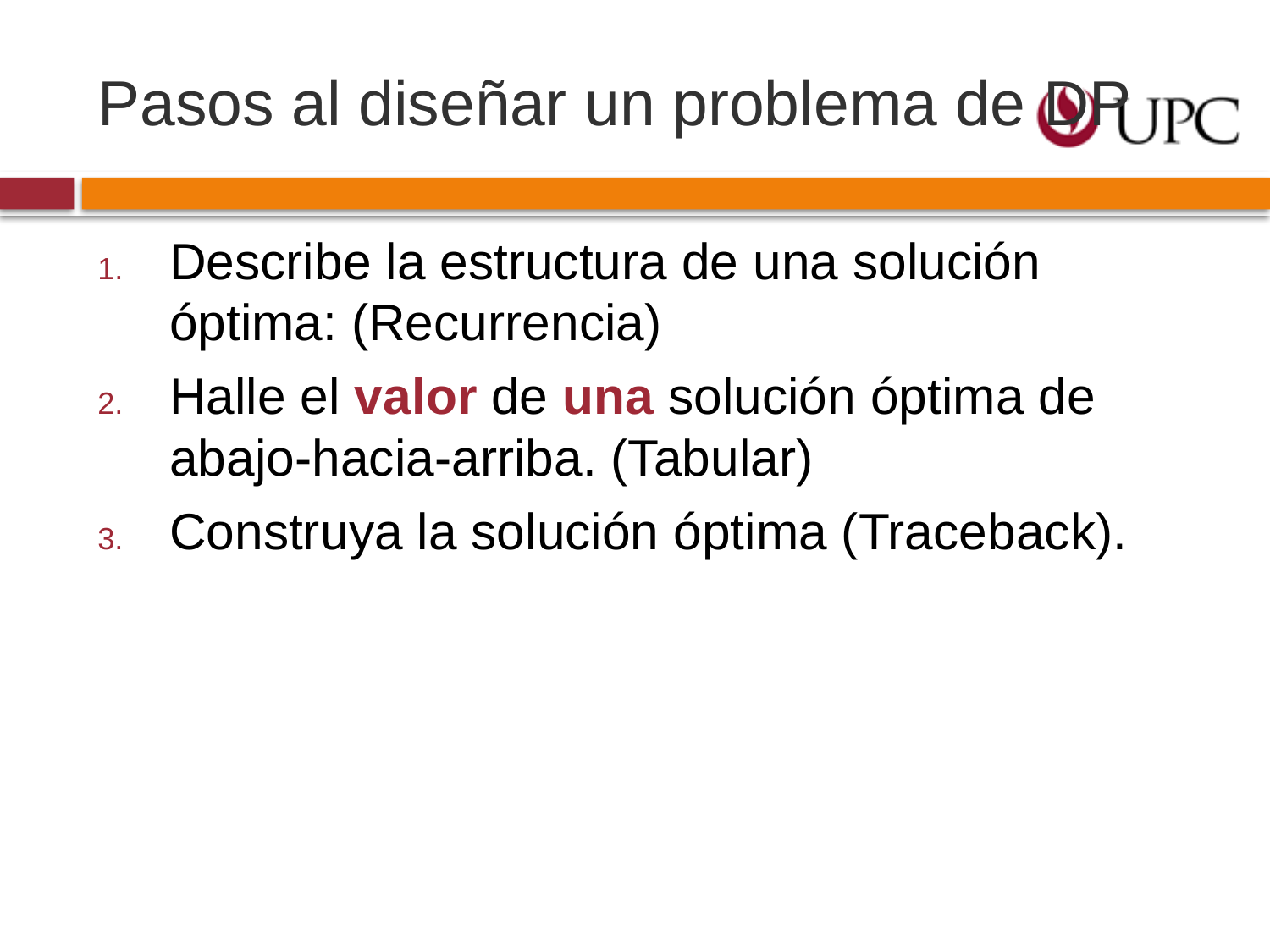

# Pasos al diseñar un problema de DP
Describe la estructura de una solución óptima: (Recurrencia)
Halle el valor de una solución óptima de abajo-hacia-arriba. (Tabular)
Construya la solución óptima (Traceback).